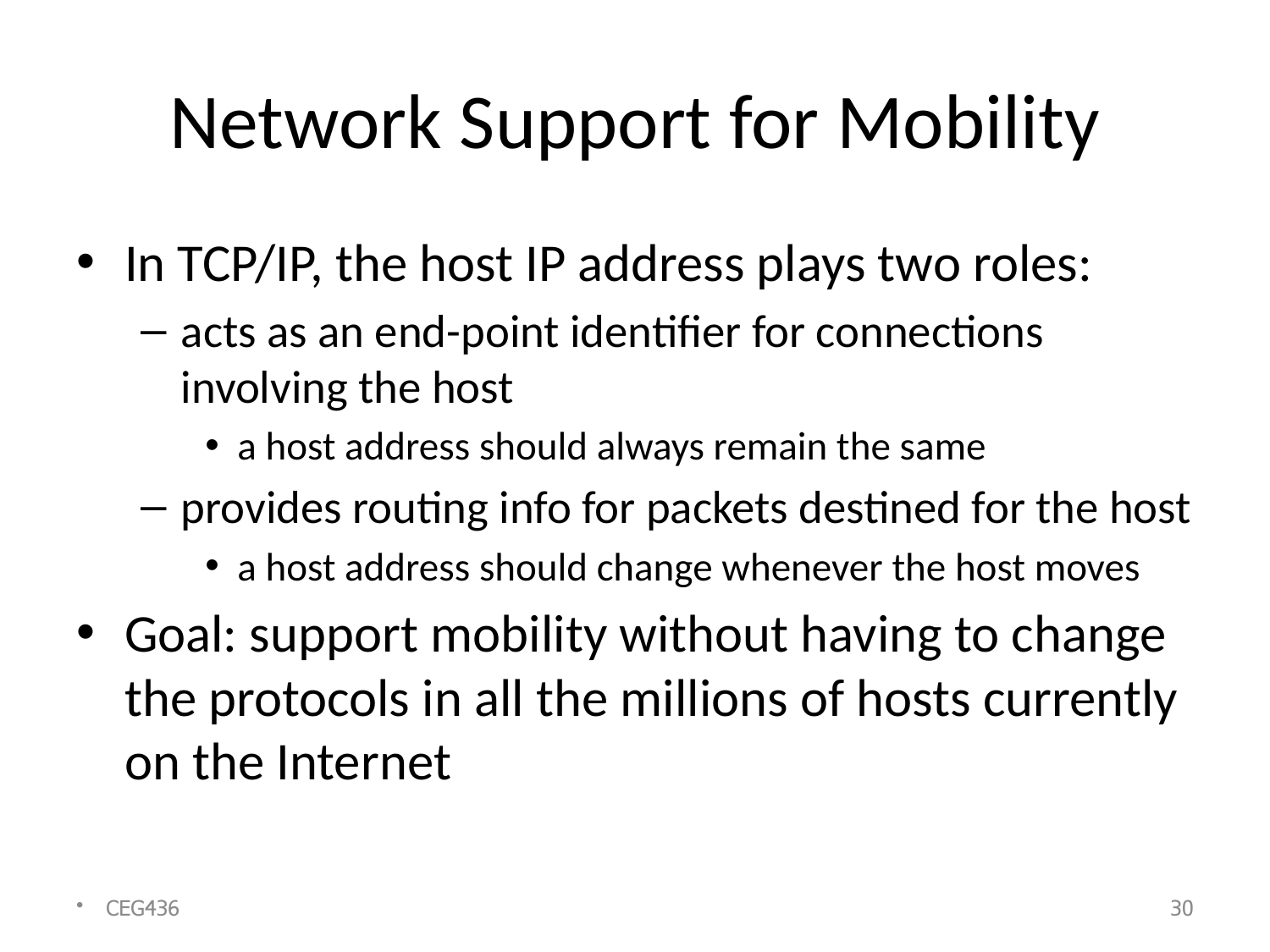

# Network Support for Mobility
In TCP/IP, the host IP address plays two roles:
acts as an end-point identifier for connections involving the host
a host address should always remain the same
provides routing info for packets destined for the host
a host address should change whenever the host moves
Goal: support mobility without having to change the protocols in all the millions of hosts currently on the Internet

CEG436

30